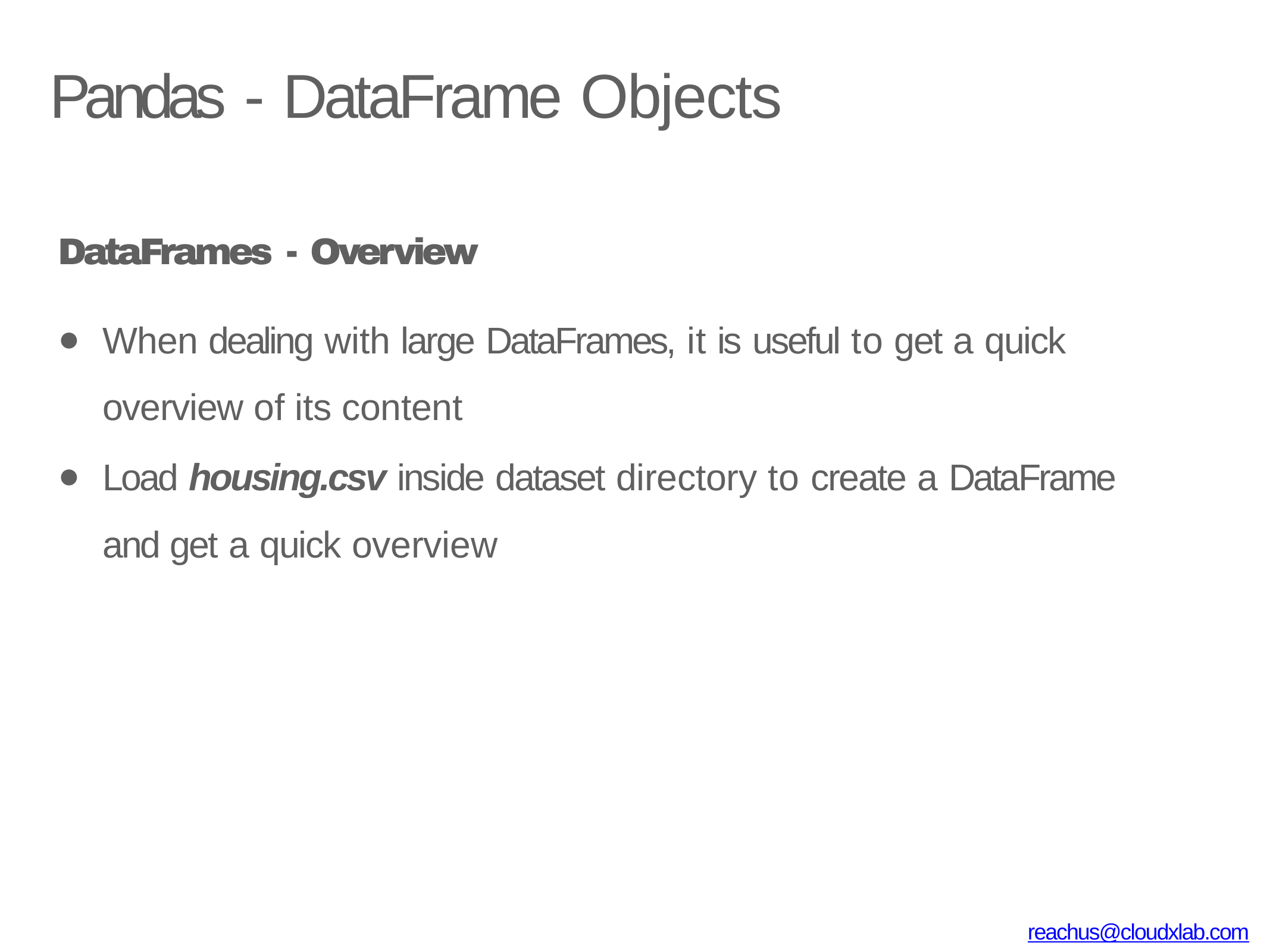

# Pandas - DataFrame Objects
DataFrames - Overview
When dealing with large DataFrames, it is useful to get a quick overview of its content
Load housing.csv inside dataset directory to create a DataFrame and get a quick overview
reachus@cloudxlab.com